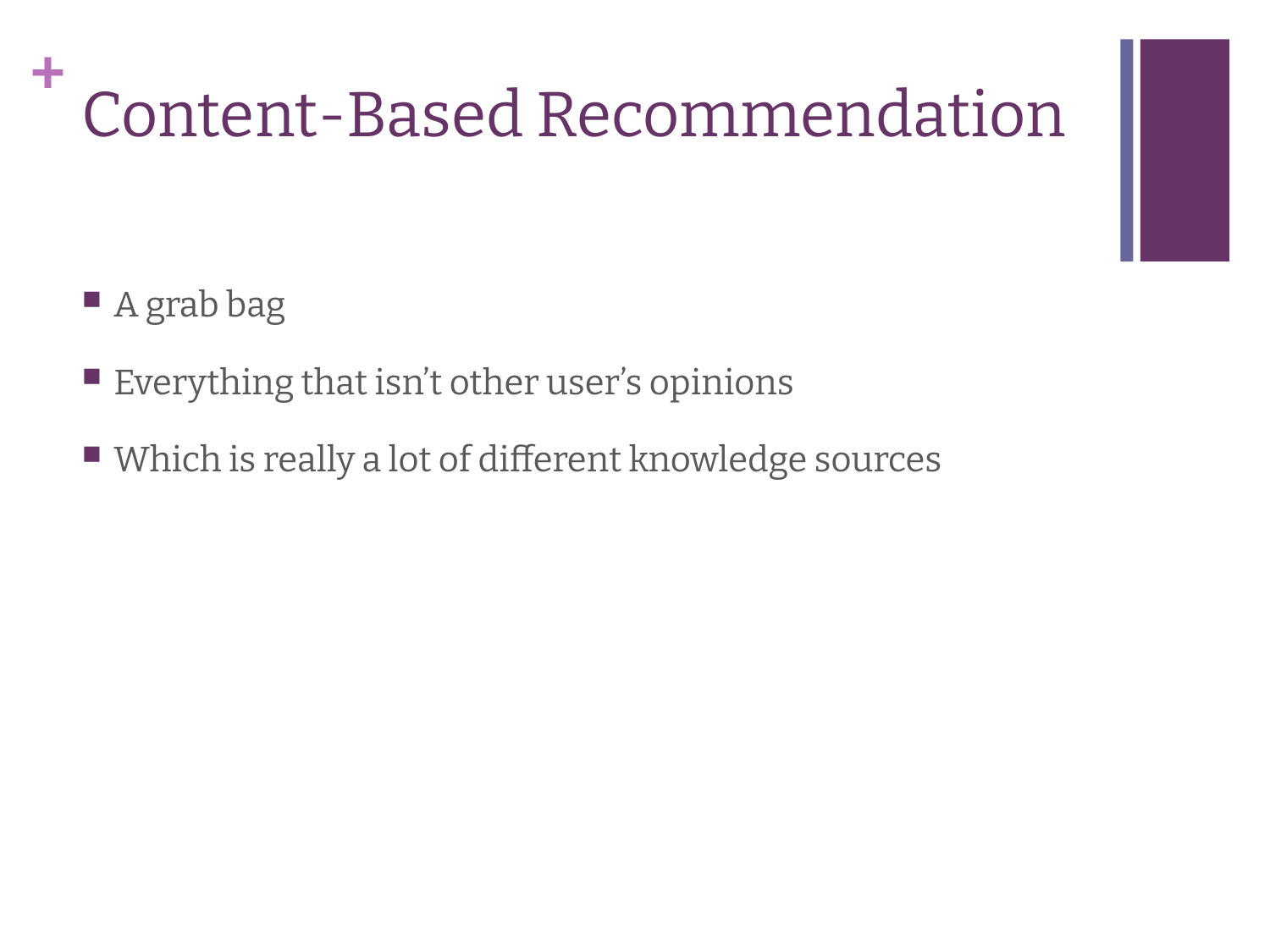

# Content-Based Recommendation
A grab bag
Everything that isn’t other user’s opinions
Which is really a lot of different knowledge sources